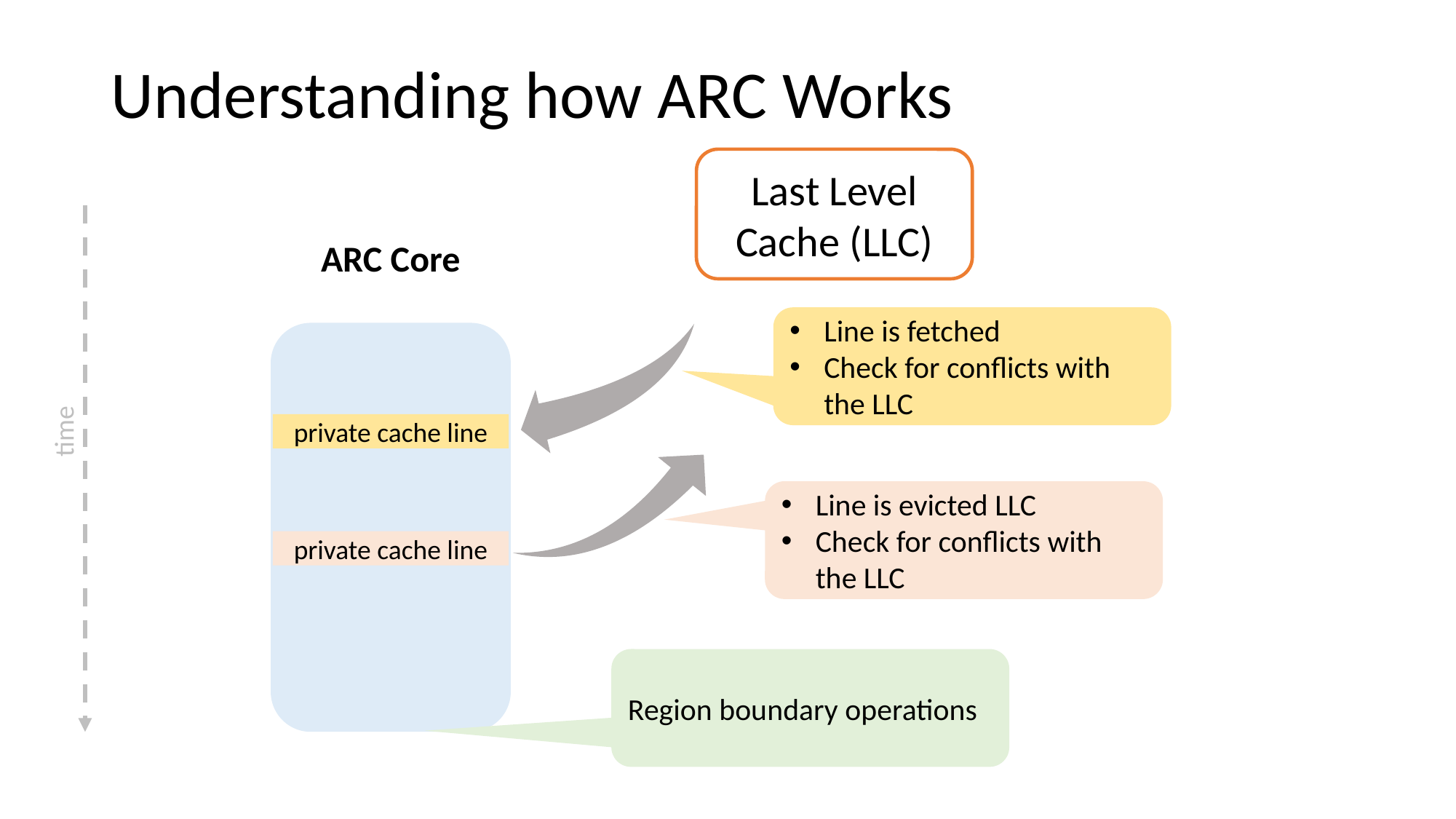

# Understanding how ARC Works
Last Level Cache (LLC)
time
ARC Core
Line is fetched
Check for conflicts with the LLC

private cache line

Line is evicted LLC
Check for conflicts with the LLC
private cache line
Region boundary operations